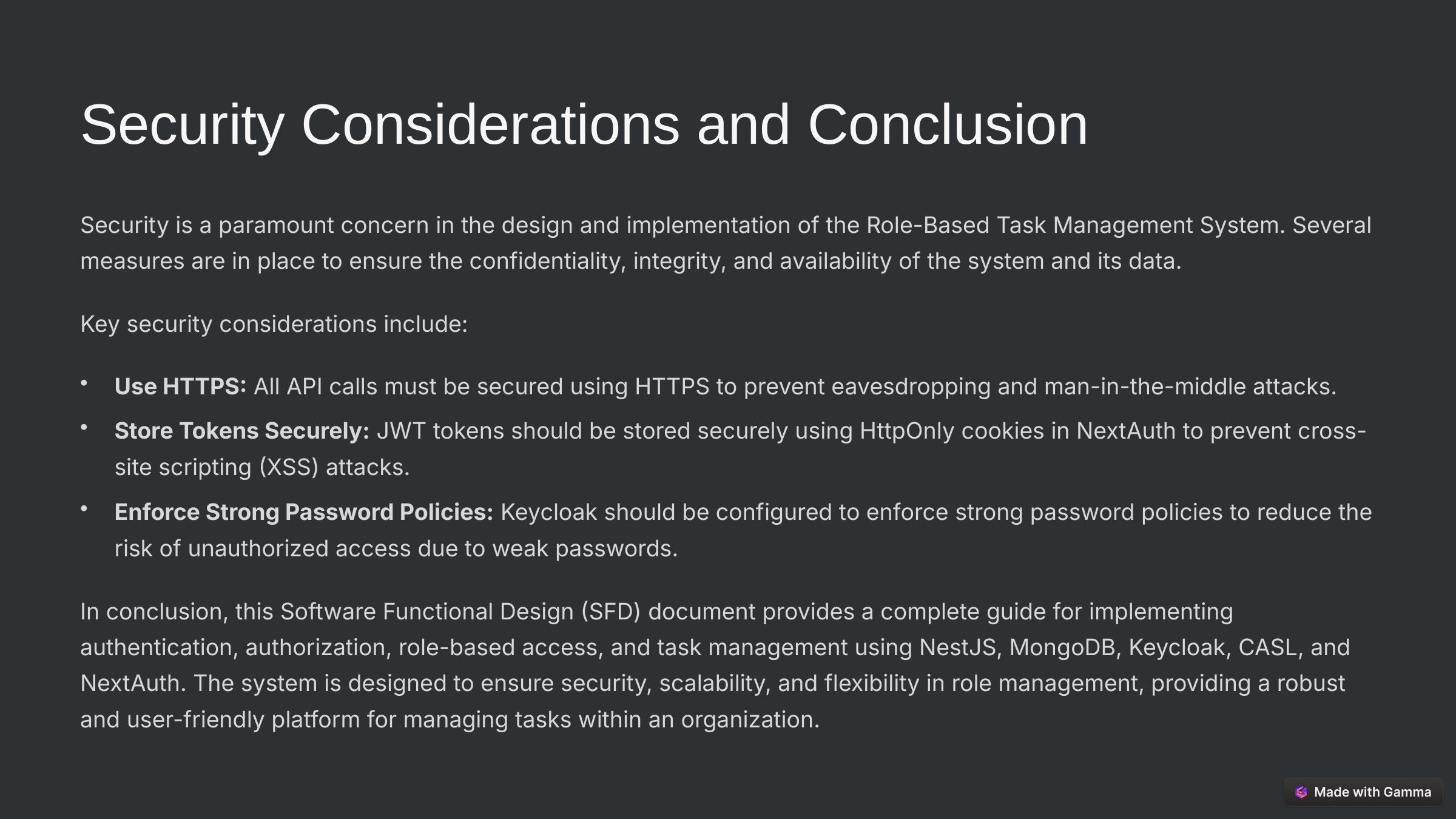

Security Considerations and Conclusion
Security is a paramount concern in the design and implementation of the Role-Based Task Management System. Several measures are in place to ensure the confidentiality, integrity, and availability of the system and its data.
Key security considerations include:
Use HTTPS: All API calls must be secured using HTTPS to prevent eavesdropping and man-in-the-middle attacks.
Store Tokens Securely: JWT tokens should be stored securely using HttpOnly cookies in NextAuth to prevent cross-site scripting (XSS) attacks.
Enforce Strong Password Policies: Keycloak should be configured to enforce strong password policies to reduce the risk of unauthorized access due to weak passwords.
In conclusion, this Software Functional Design (SFD) document provides a complete guide for implementing authentication, authorization, role-based access, and task management using NestJS, MongoDB, Keycloak, CASL, and NextAuth. The system is designed to ensure security, scalability, and flexibility in role management, providing a robust and user-friendly platform for managing tasks within an organization.